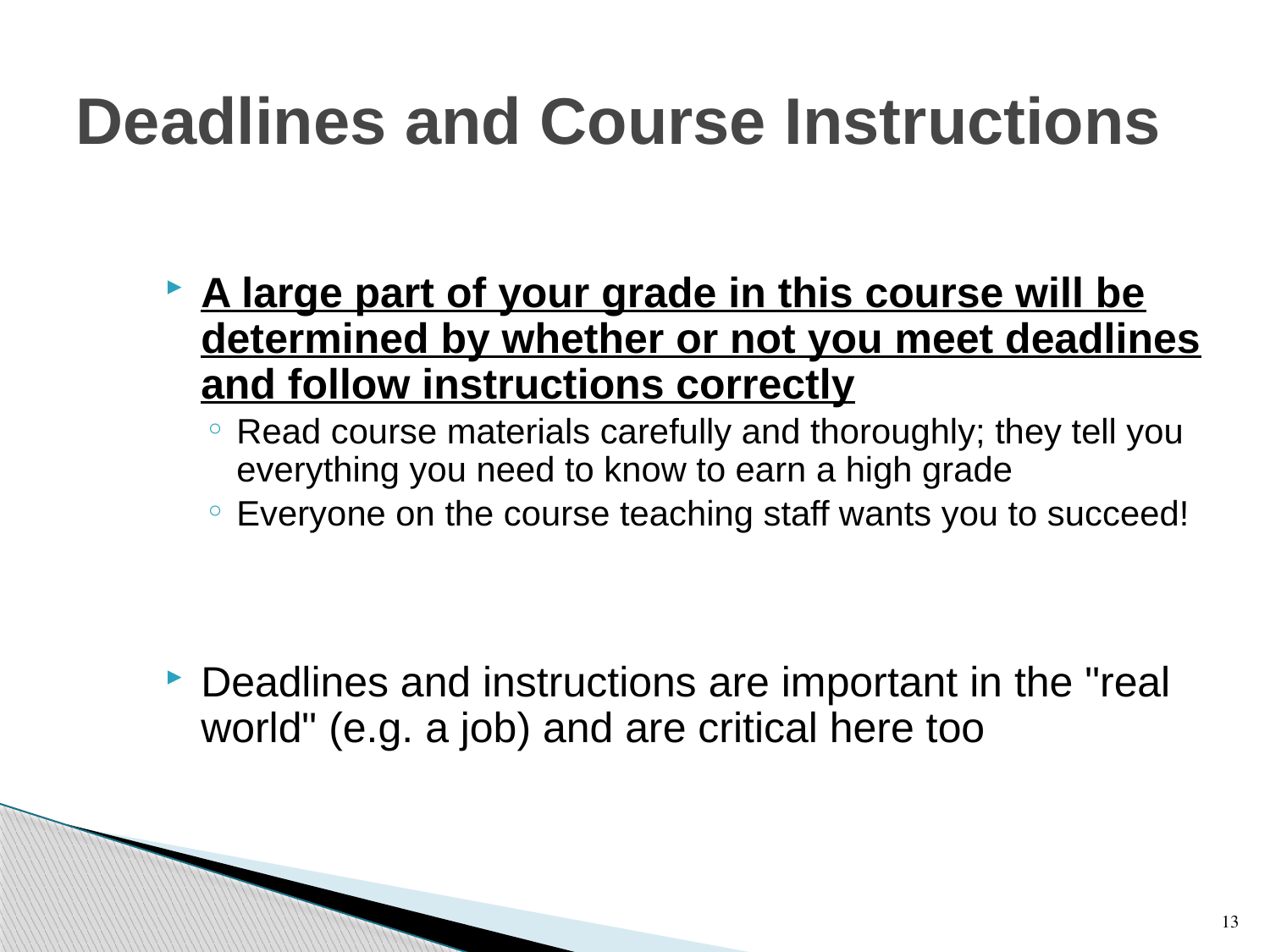

# Deadlines and Course Instructions
A large part of your grade in this course will be determined by whether or not you meet deadlines and follow instructions correctly
Read course materials carefully and thoroughly; they tell you everything you need to know to earn a high grade
Everyone on the course teaching staff wants you to succeed!

Deadlines and instructions are important in the "real world" (e.g. a job) and are critical here too
13